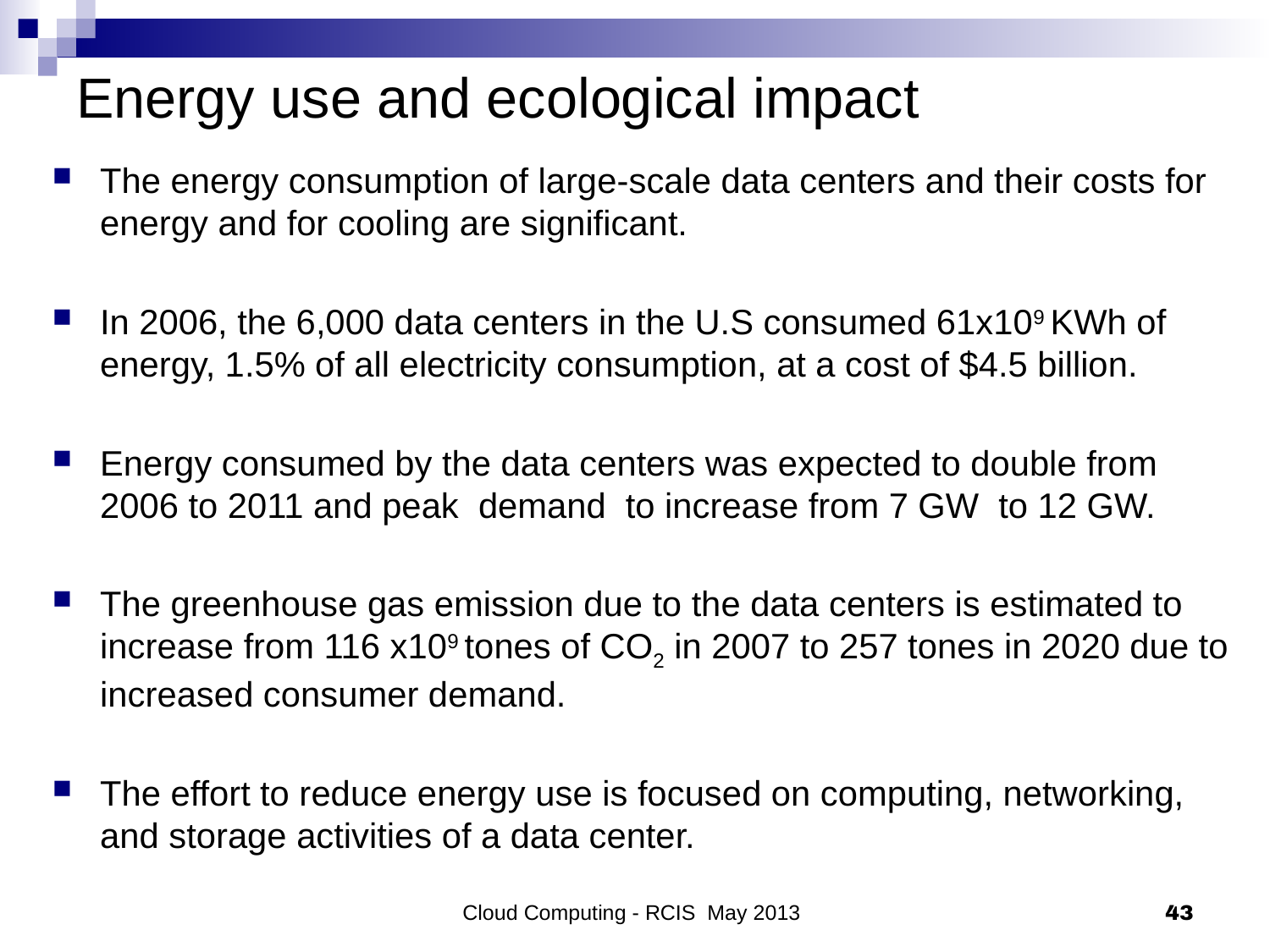

# Energy use and ecological impact
The energy consumption of large-scale data centers and their costs for energy and for cooling are significant.

In 2006, the 6,000 data centers in the U.S consumed 61x109 KWh of energy, 1.5% of all electricity consumption, at a cost of $4.5 billion.

Energy consumed by the data centers was expected to double from 2006 to 2011 and peak  demand  to increase from 7 GW  to 12 GW.

The greenhouse gas emission due to the data centers is estimated to increase from 116 x109 tones of CO2 in 2007 to 257 tones in 2020 due to increased consumer demand.

The effort to reduce energy use is focused on computing, networking, and storage activities of a data center.

Cloud Computing - RCIS  May 2013
43